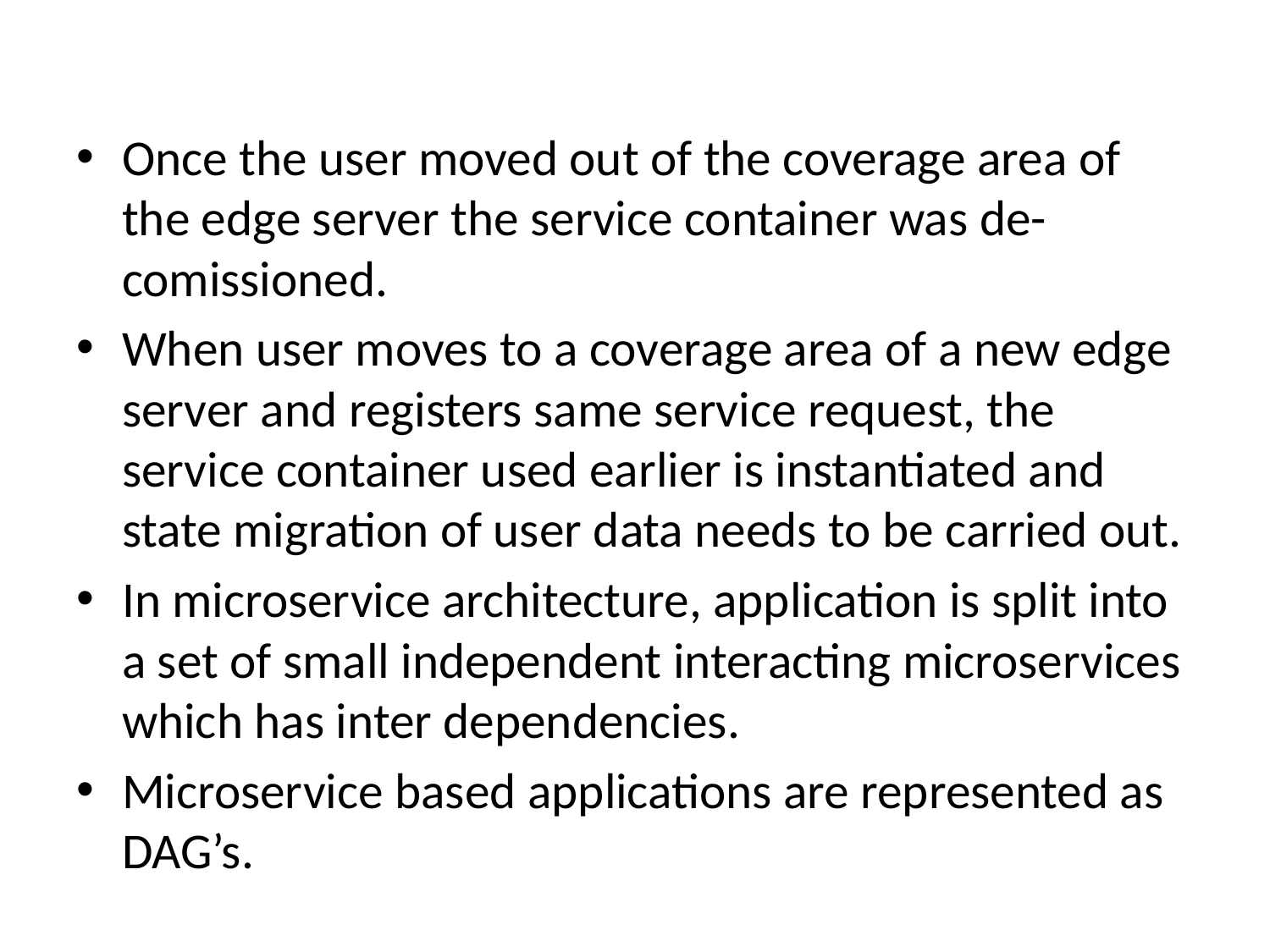

#
Once the user moved out of the coverage area of the edge server the service container was de-comissioned.
When user moves to a coverage area of a new edge server and registers same service request, the service container used earlier is instantiated and state migration of user data needs to be carried out.
In microservice architecture, application is split into a set of small independent interacting microservices which has inter dependencies.
Microservice based applications are represented as DAG’s.